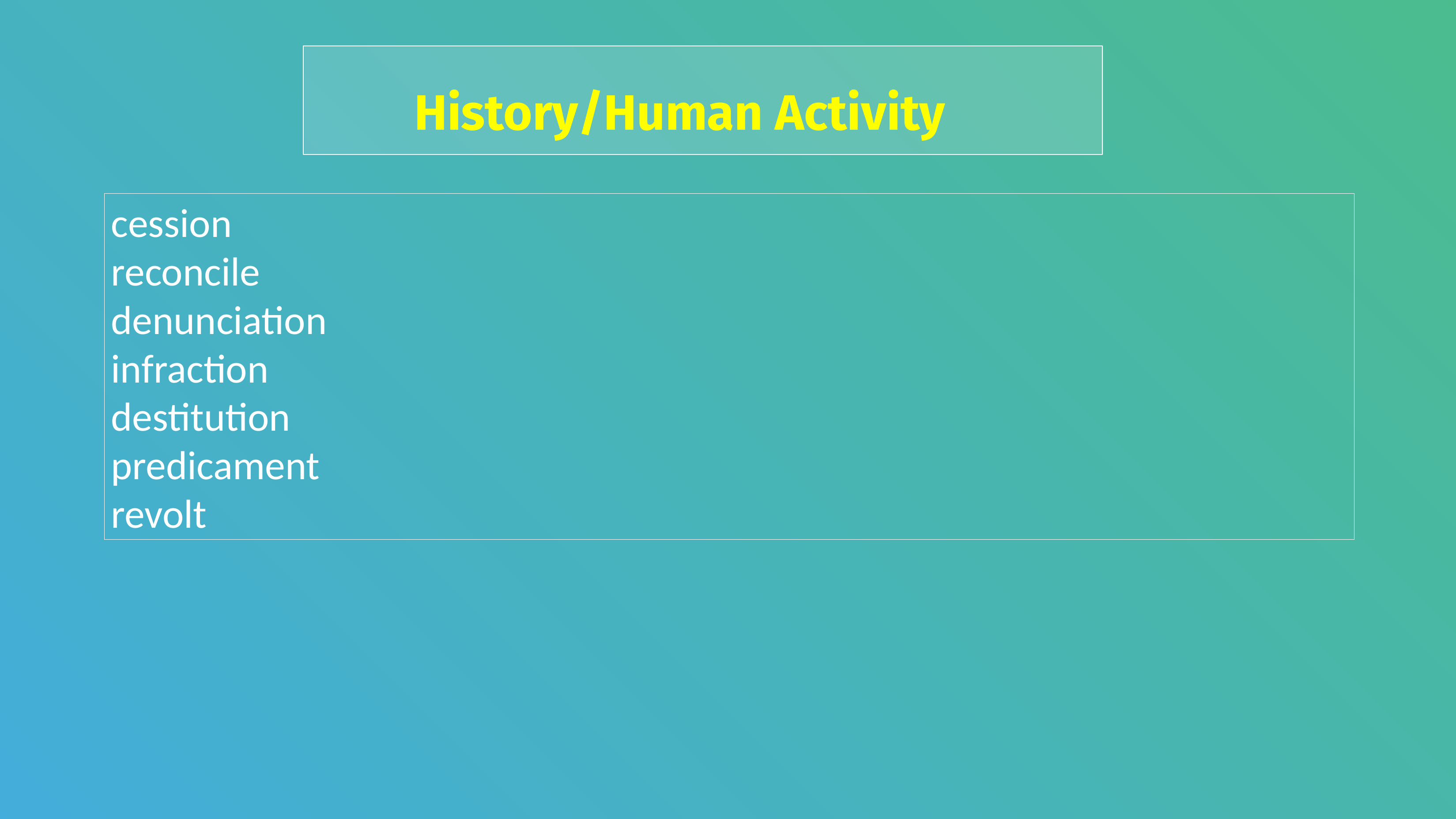

History/Human Activity
cession
reconcile
denunciation
infraction
destitution
predicament
revolt